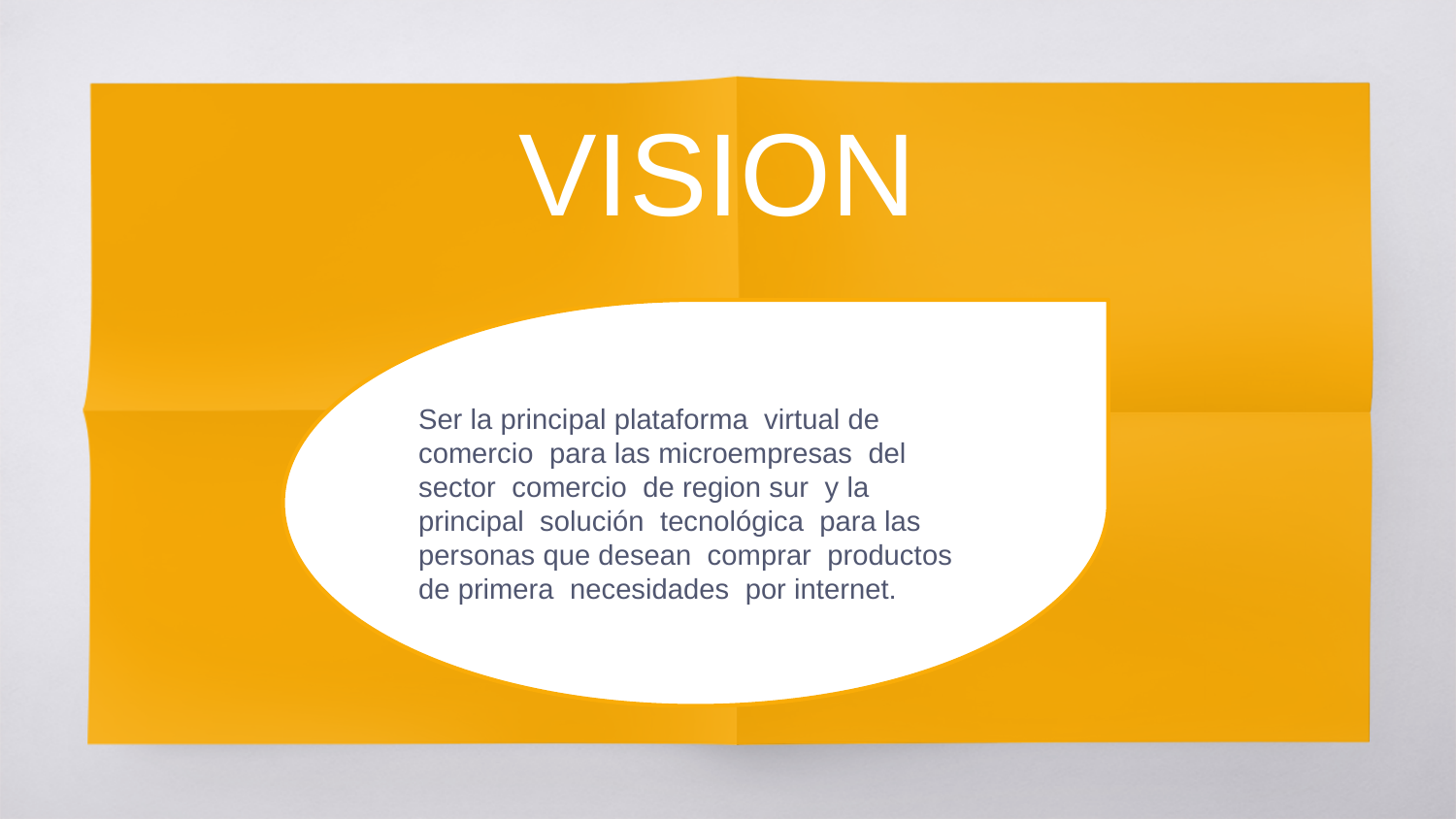

# VISION
Ser la principal plataforma  virtual de comercio  para las microempresas  del sector  comercio  de region sur  y la principal  solución  tecnológica  para las personas que desean  comprar  productos  de primera  necesidades  por internet.